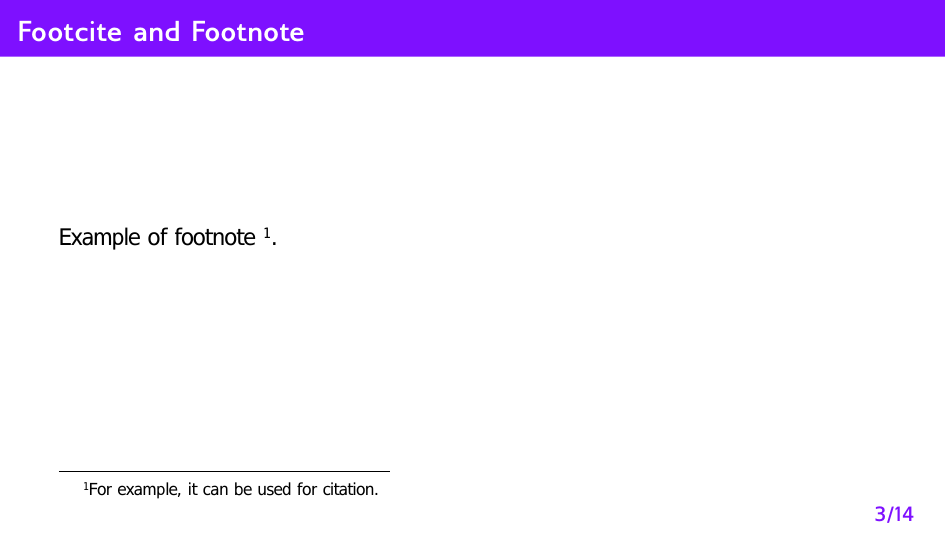

Footcite and Footnote
Example of footnote 1.

1For example, it can be used for citation.
3/14